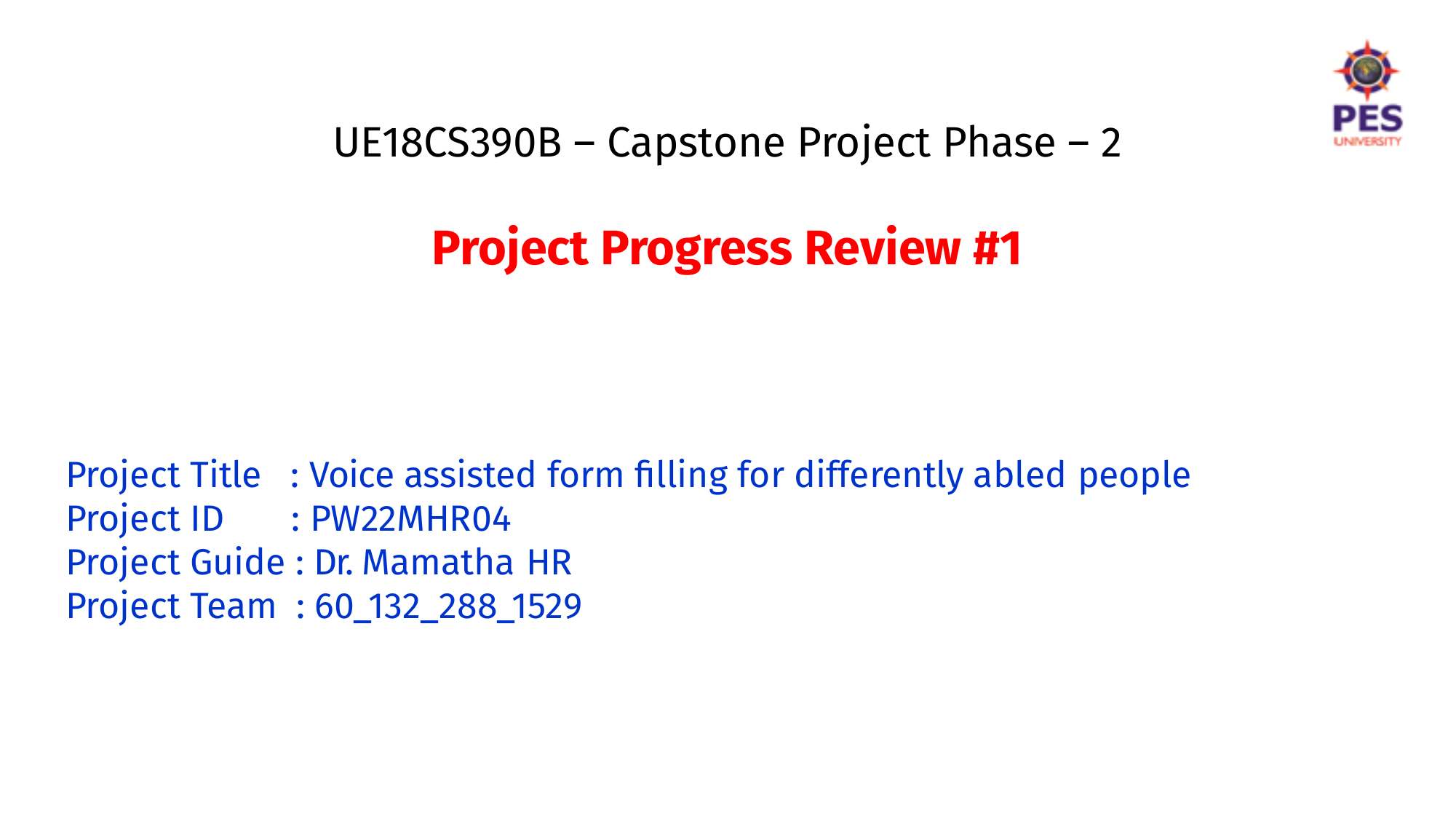

UE18CS390B – Capstone Project Phase – 2

Project Progress Review #1
Project Title   : Voice assisted form filling for differently abled people
Project ID       : PW22MHR04
Project Guide : Dr. Mamatha HR
Project Team  : 60_132_288_1529